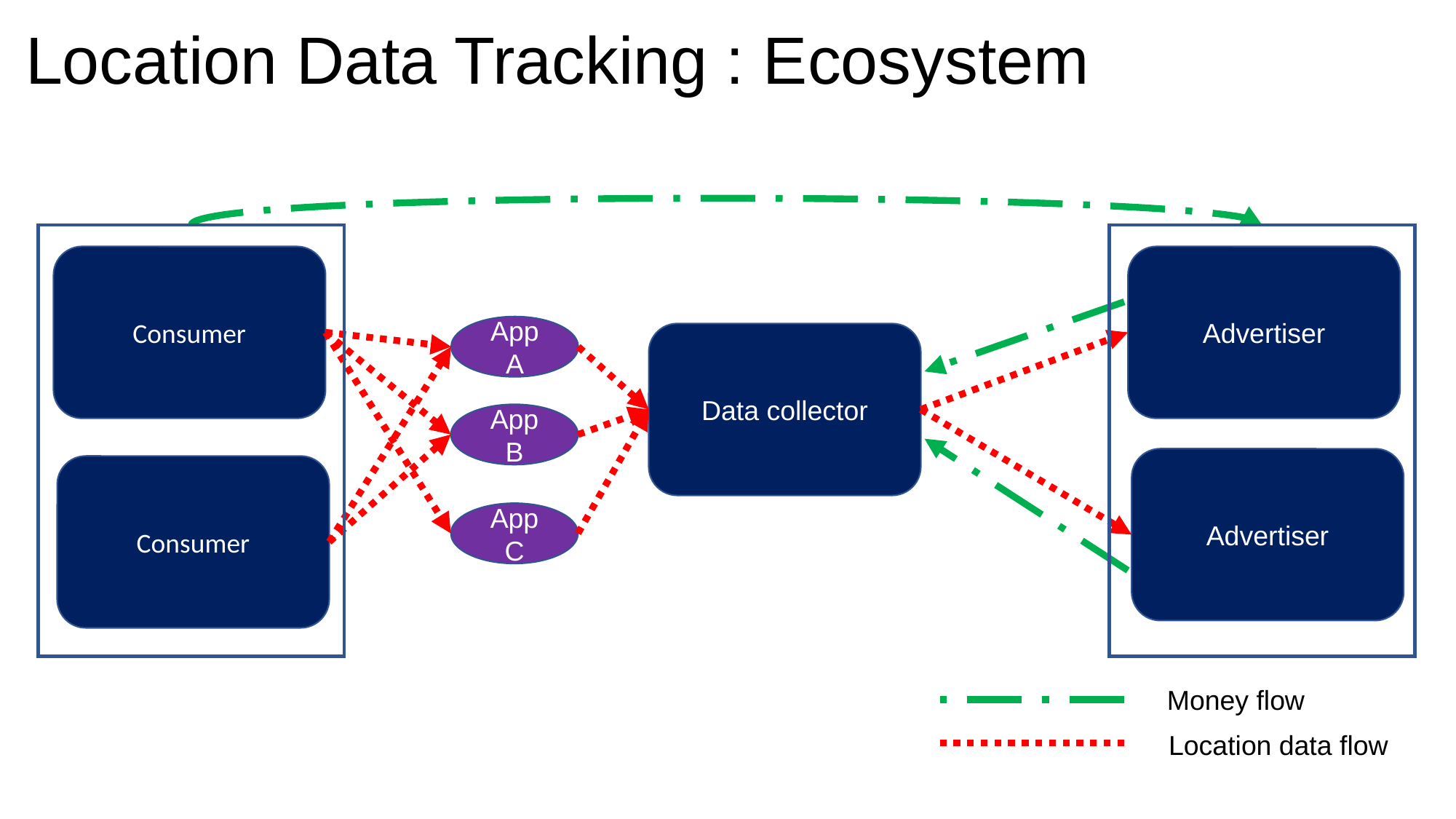

# Location Data Tracking : Ecosystem

Consumer
Advertiser
App
A
Data collector
App
B
Advertiser
Consumer
App
C
Money flow
Location data flow